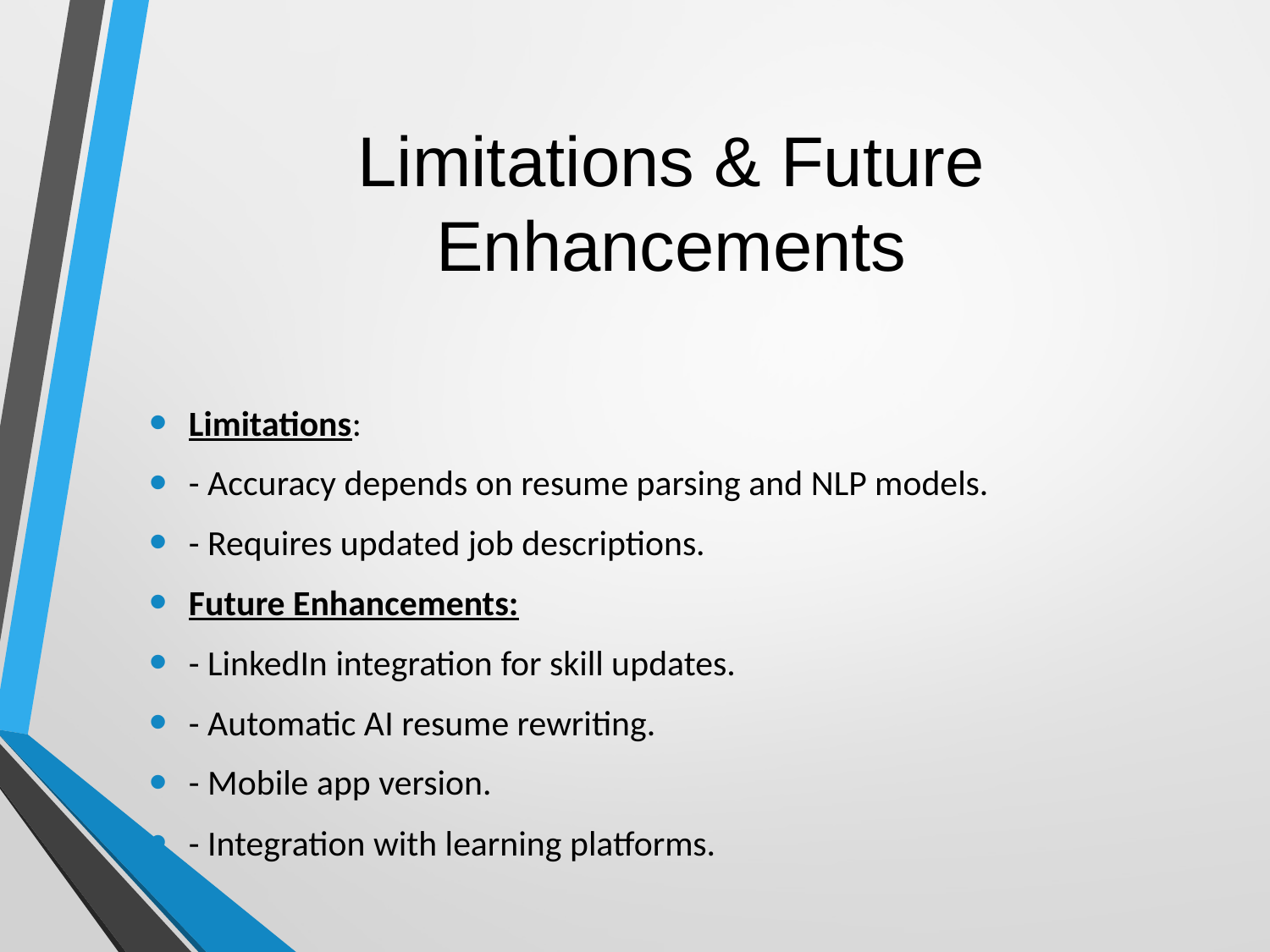

# Limitations & Future Enhancements

Limitations:
- Accuracy depends on resume parsing and NLP models.
- Requires updated job descriptions.
Future Enhancements:
- LinkedIn integration for skill updates.
- Automatic AI resume rewriting.
- Mobile app version.
- Integration with learning platforms.